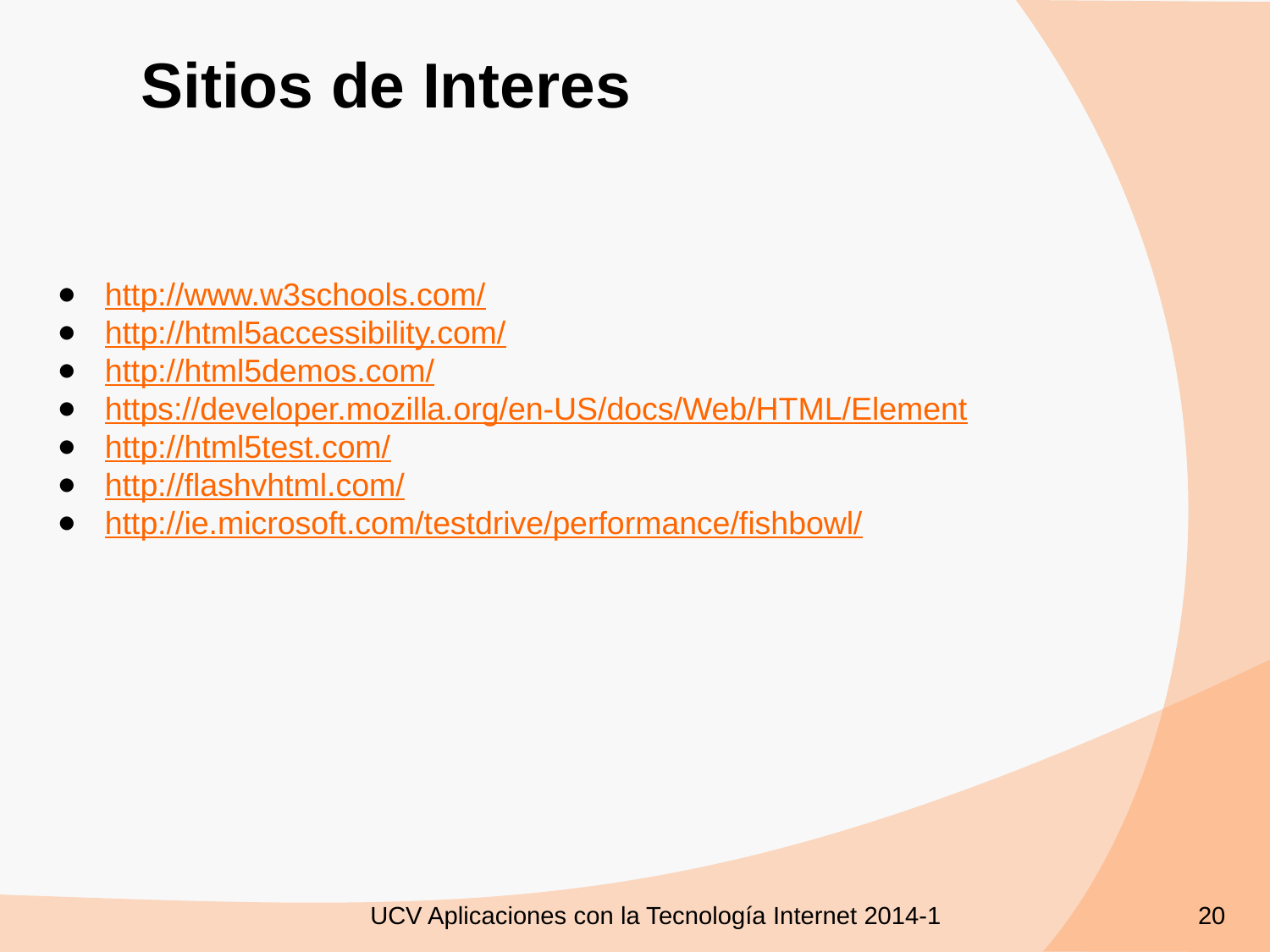

Sitios de Interes
http://www.w3schools.com/
http://html5accessibility.com/
http://html5demos.com/
https://developer.mozilla.org/en-US/docs/Web/HTML/Element
http://html5test.com/
http://flashvhtml.com/
http://ie.microsoft.com/testdrive/performance/fishbowl/
UCV Aplicaciones con la Tecnología Internet 2014-1
20